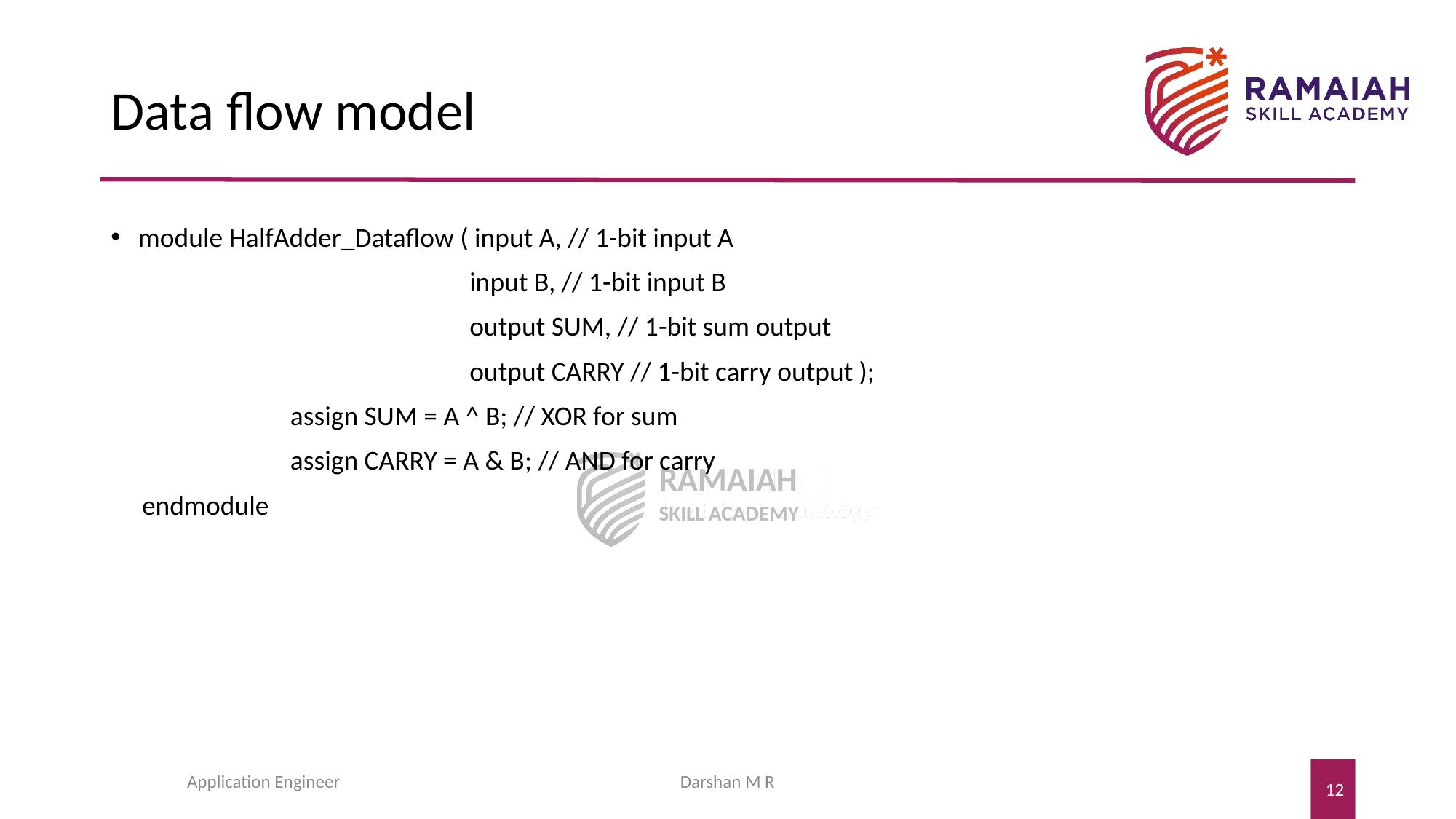

# Data flow model
module HalfAdder_Dataflow ( input A, // 1-bit input A
                                                          input B, // 1-bit input B
                                                          output SUM, // 1-bit sum output
                                                          output CARRY // 1-bit carry output );
                             assign SUM = A ^ B; // XOR for sum
                             assign CARRY = A & B; // AND for carry
     endmodule
Application Engineer
Darshan M R